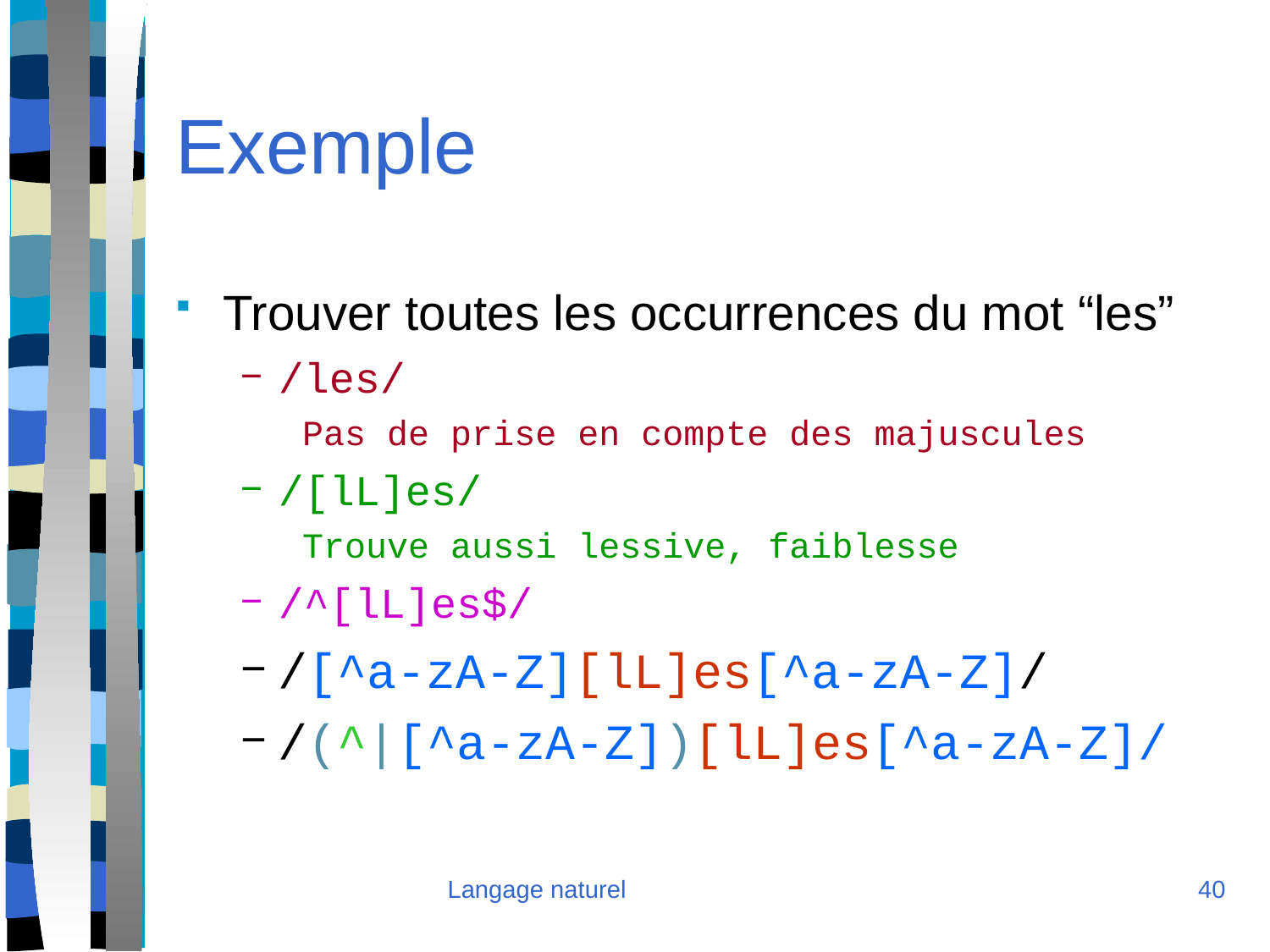

Exemple
Trouver toutes les occurrences du mot “les”
/les/
Pas de prise en compte des majuscules
/[lL]es/
Trouve aussi lessive, faiblesse
/^[lL]es$/
/[^a-zA-Z][lL]es[^a-zA-Z]/
/(^|[^a-zA-Z])[lL]es[^a-zA-Z]/

Langage naturel
40